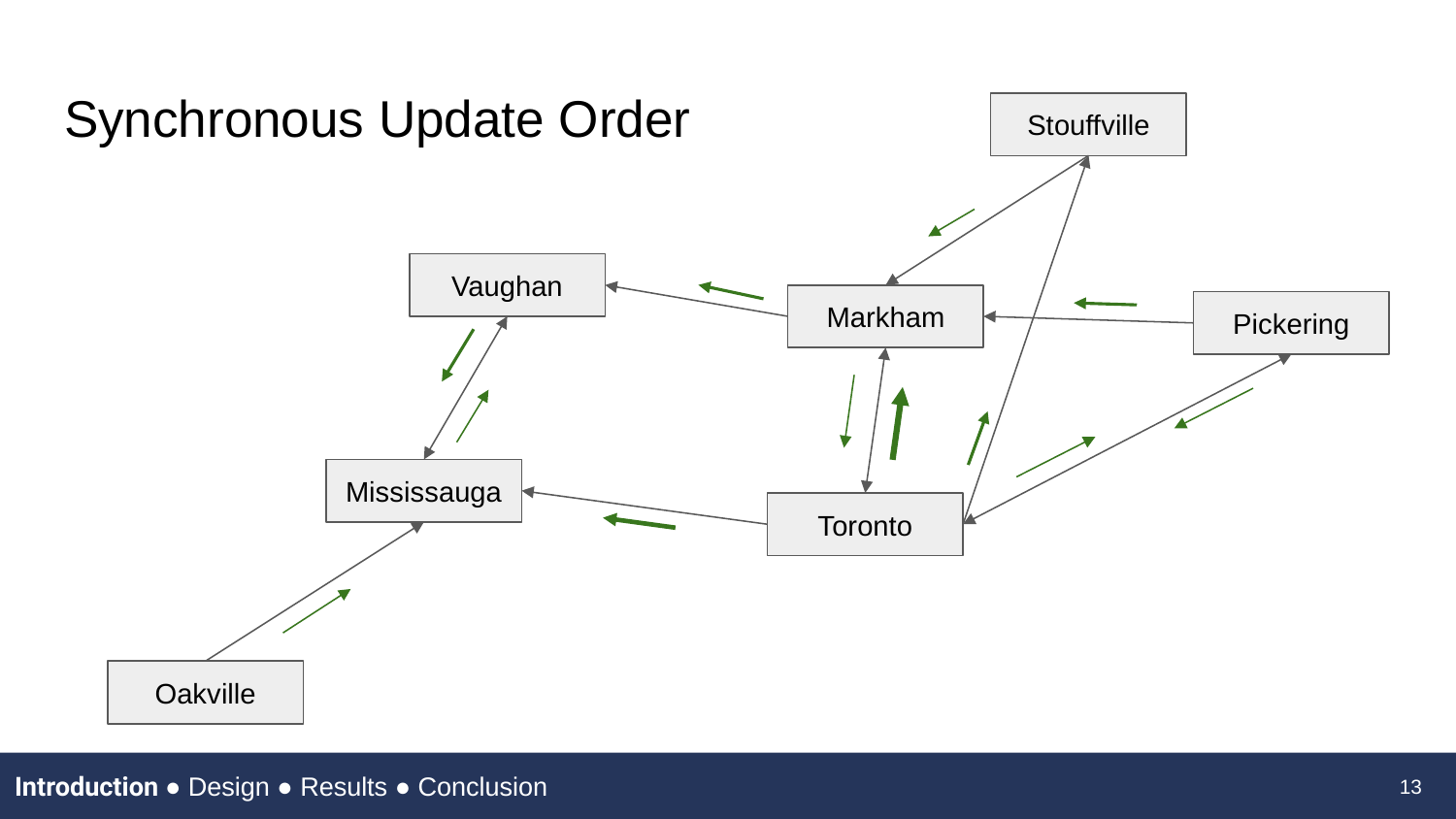

# Synchronous Update Order
Stouffville
Vaughan
Markham
Pickering
Mississauga
Toronto
Oakville
13
Introduction ● Design ● Results ● Conclusion